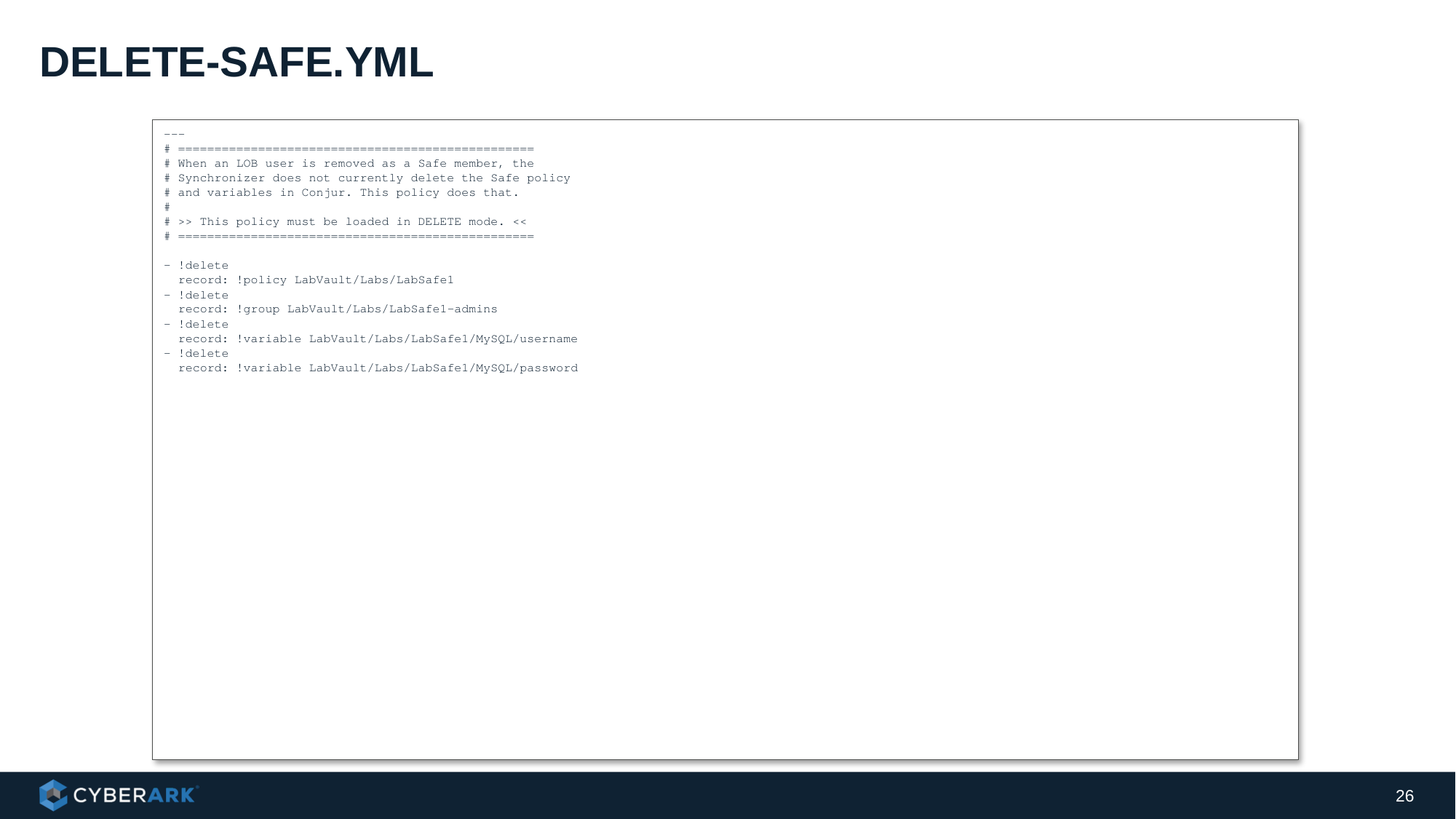

# Delete-safe.yml
---
# =================================================
# When an LOB user is removed as a Safe member, the
# Synchronizer does not currently delete the Safe policy
# and variables in Conjur. This policy does that.
#
# >> This policy must be loaded in DELETE mode. <<
# =================================================

- !delete
  record: !policy LabVault/Labs/LabSafe1
- !delete
  record: !group LabVault/Labs/LabSafe1-admins
- !delete
  record: !variable LabVault/Labs/LabSafe1/MySQL/username
- !delete
  record: !variable LabVault/Labs/LabSafe1/MySQL/password
26